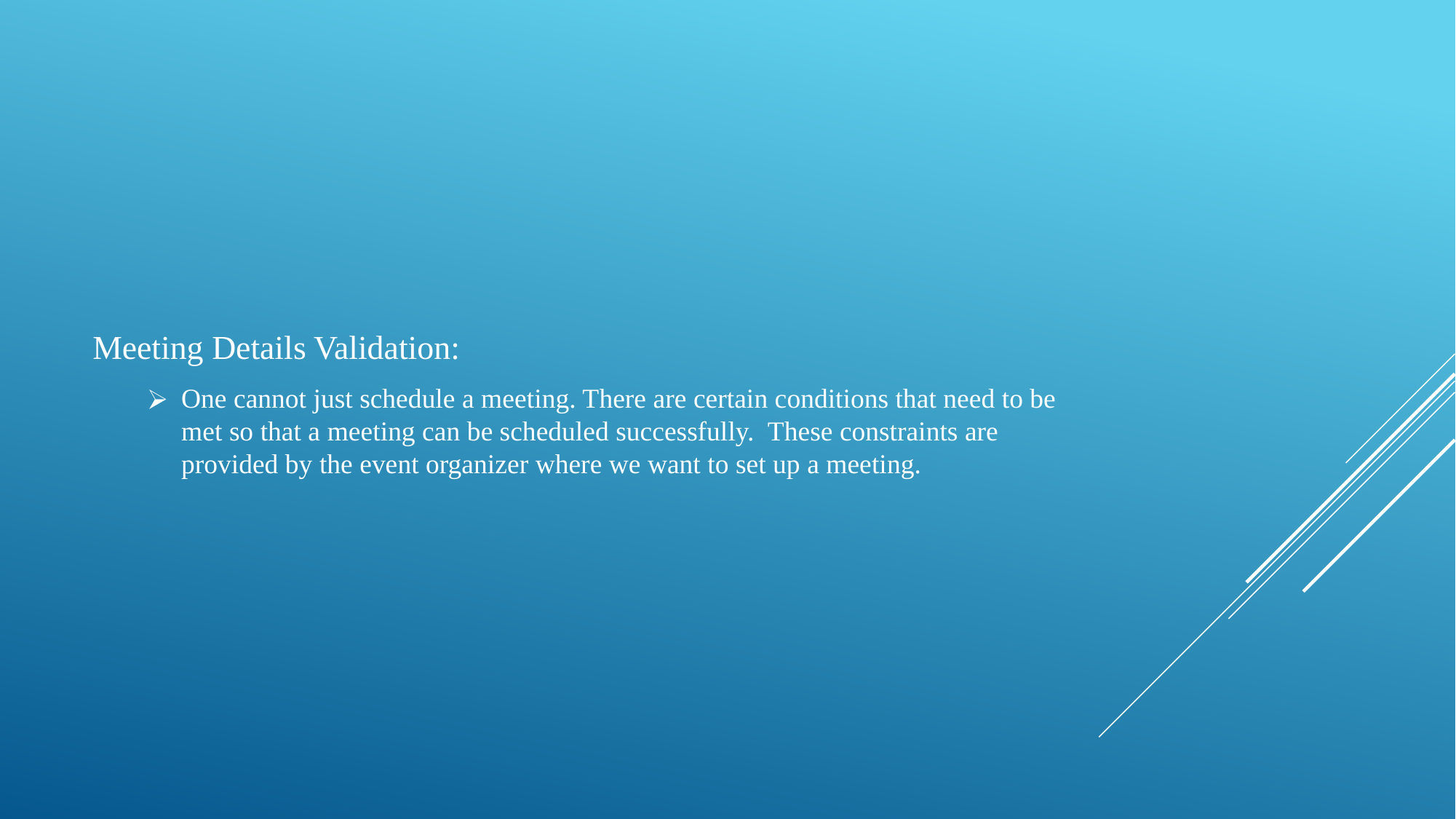

Meeting Details Validation:
One cannot just schedule a meeting. There are certain conditions that need to be met so that a meeting can be scheduled successfully.  These constraints are provided by the event organizer where we want to set up a meeting.